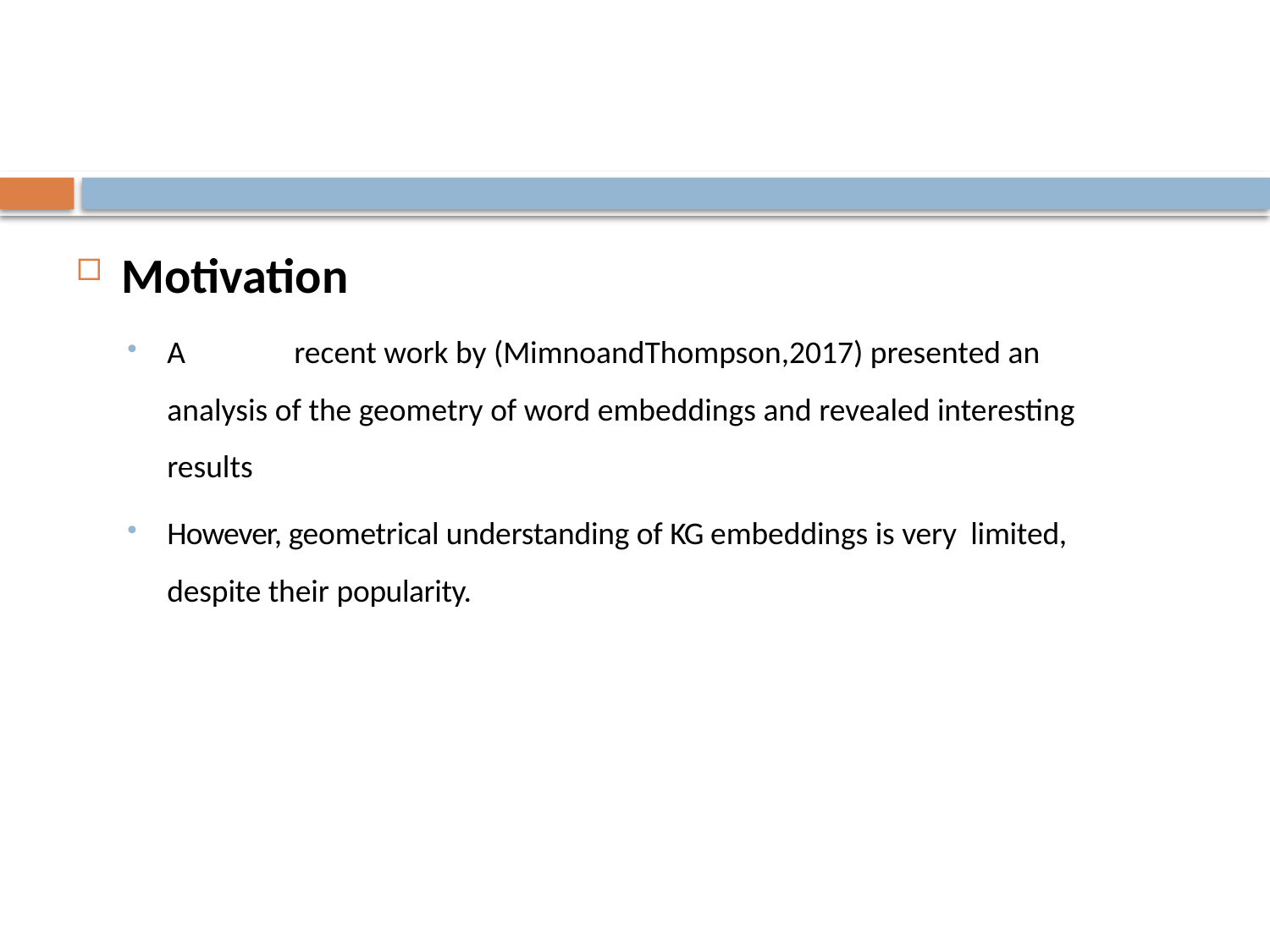

#
Motivation
A	recent work by (MimnoandThompson,2017) presented an analysis of the geometry of word embeddings and revealed interesting results
However, geometrical understanding of KG embeddings is very  limited, despite their popularity.